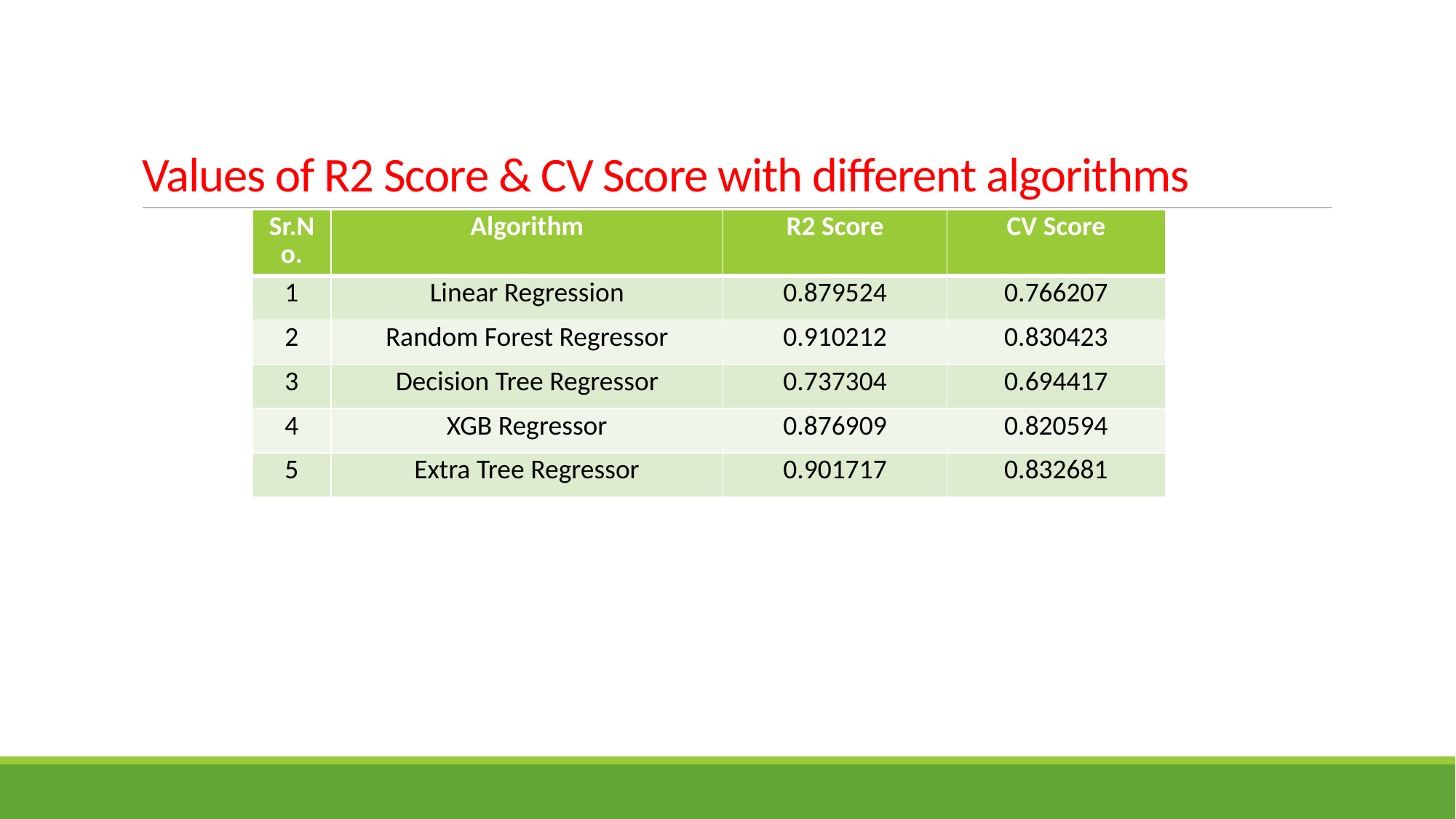

# Values of R2 Score & CV Score with different algorithms
| Sr.No. | Algorithm | R2 Score | CV Score |
| --- | --- | --- | --- |
| 1 | Linear Regression | 0.879524 | 0.766207 |
| 2 | Random Forest Regressor | 0.910212 | 0.830423 |
| 3 | Decision Tree Regressor | 0.737304 | 0.694417 |
| 4 | XGB Regressor | 0.876909 | 0.820594 |
| 5 | Extra Tree Regressor | 0.901717 | 0.832681 |